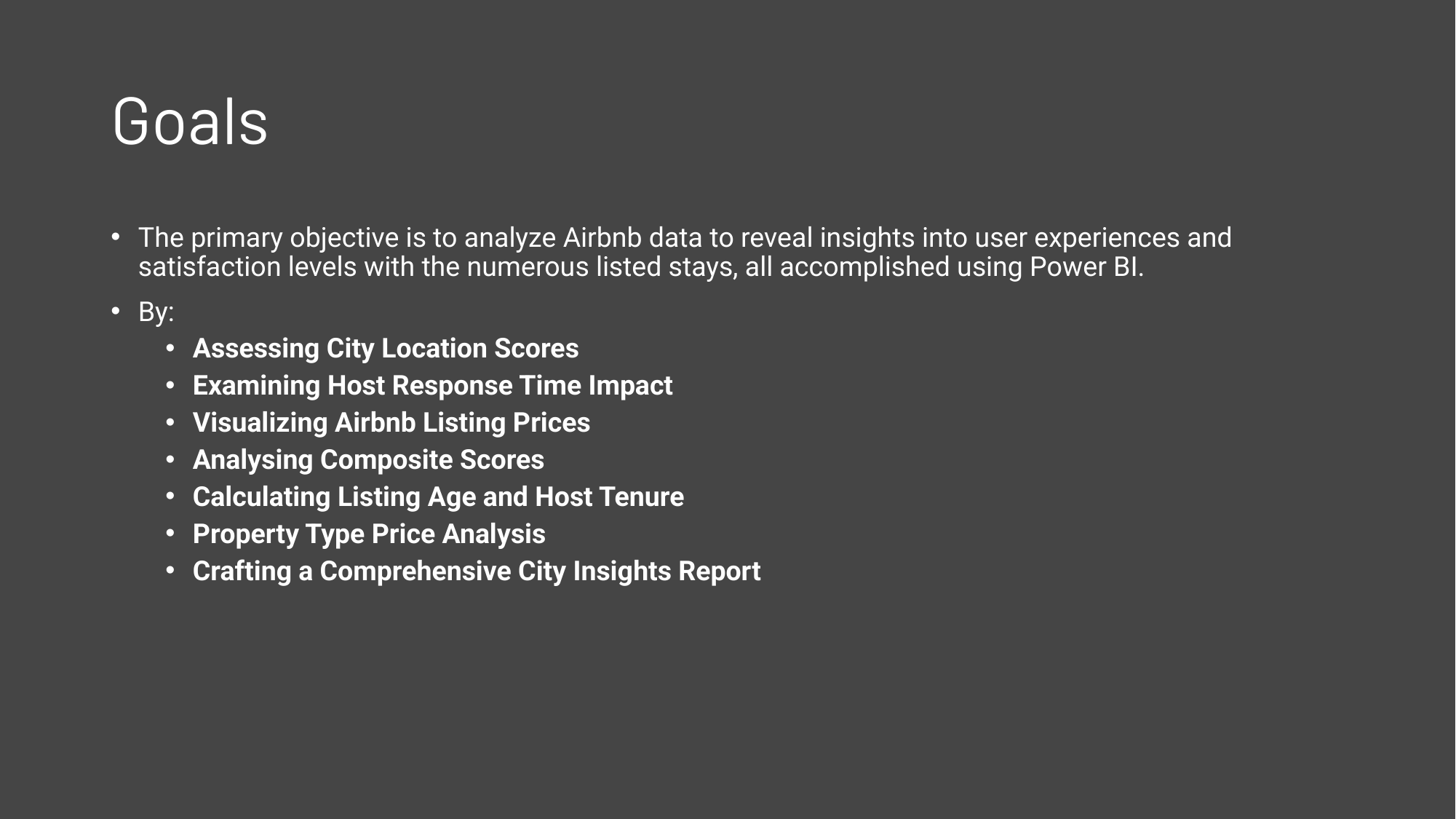

# Goals
The primary objective is to analyze Airbnb data to reveal insights into user experiences and satisfaction levels with the numerous listed stays, all accomplished using Power BI.
By:
Assessing City Location Scores
Examining Host Response Time Impact
Visualizing Airbnb Listing Prices
Analysing Composite Scores
Calculating Listing Age and Host Tenure
Property Type Price Analysis
Crafting a Comprehensive City Insights Report